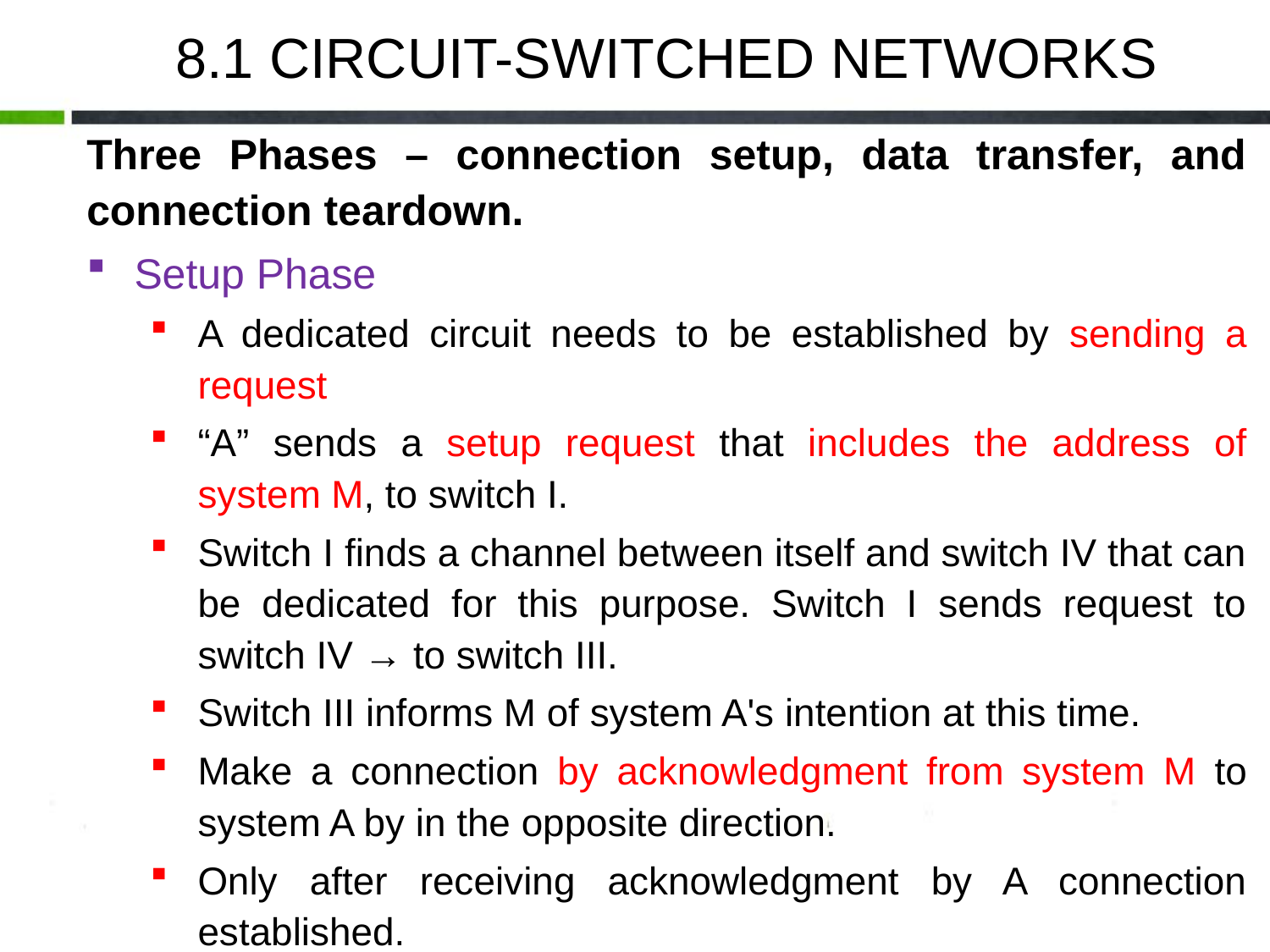

8.1 CIRCUIT-SWITCHED NETWORKS
Three Phases – connection setup, data transfer, and connection teardown.
Setup Phase
A dedicated circuit needs to be established by sending a request
“A” sends a setup request that includes the address of system M, to switch I.
Switch I finds a channel between itself and switch IV that can be dedicated for this purpose. Switch I sends request to switch IV → to switch III.
Switch III informs M of system A's intention at this time.
Make a connection by acknowledgment from system M to system A by in the opposite direction.
Only after receiving acknowledgment by A connection established.